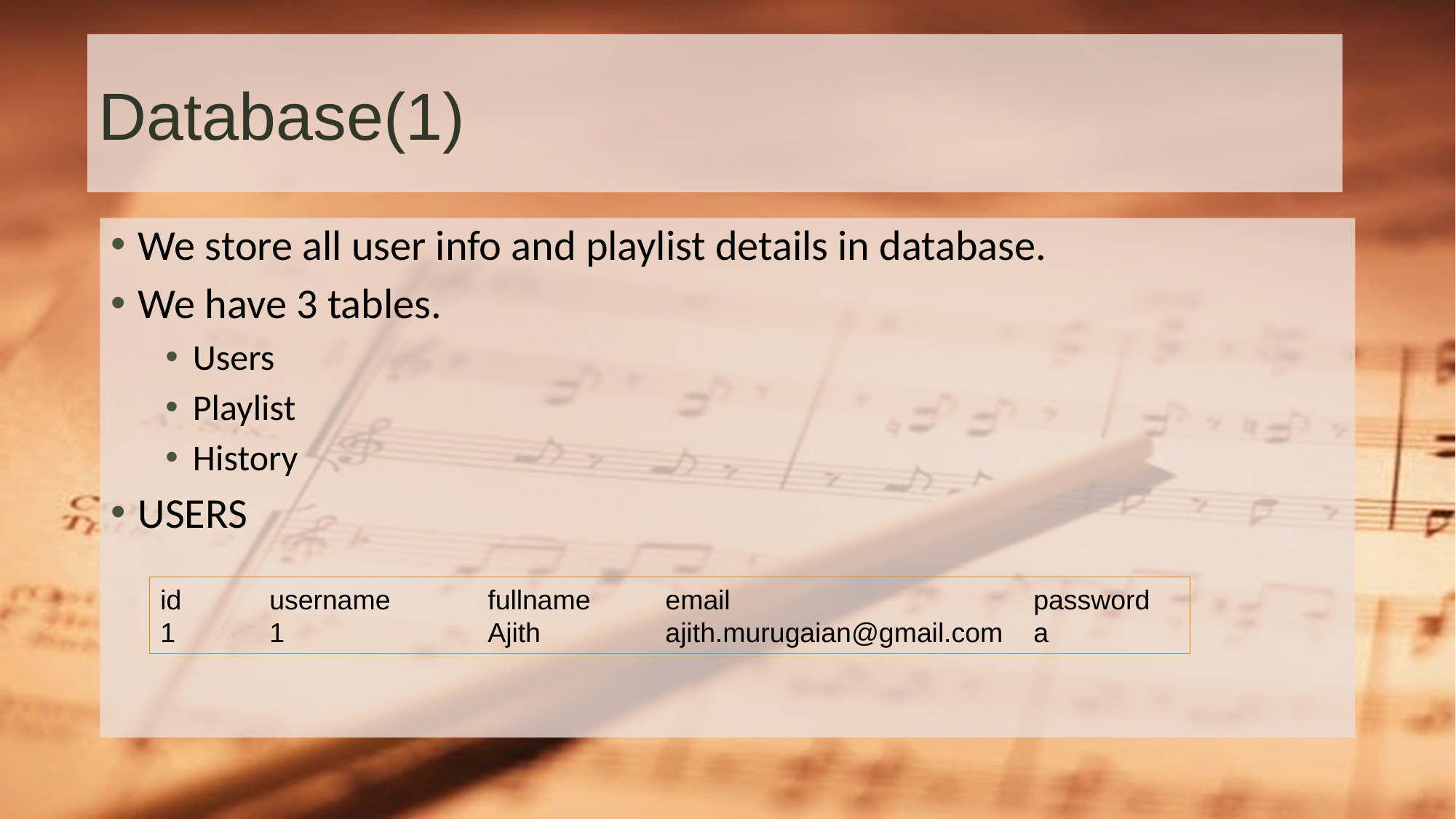

# Database(1)
We store all user info and playlist details in database.
We have 3 tables.
Users
Playlist
History
USERS

id	username	fullname	         email			password
1	1		Ajith	         ajith.murugaian@gmail.com	a